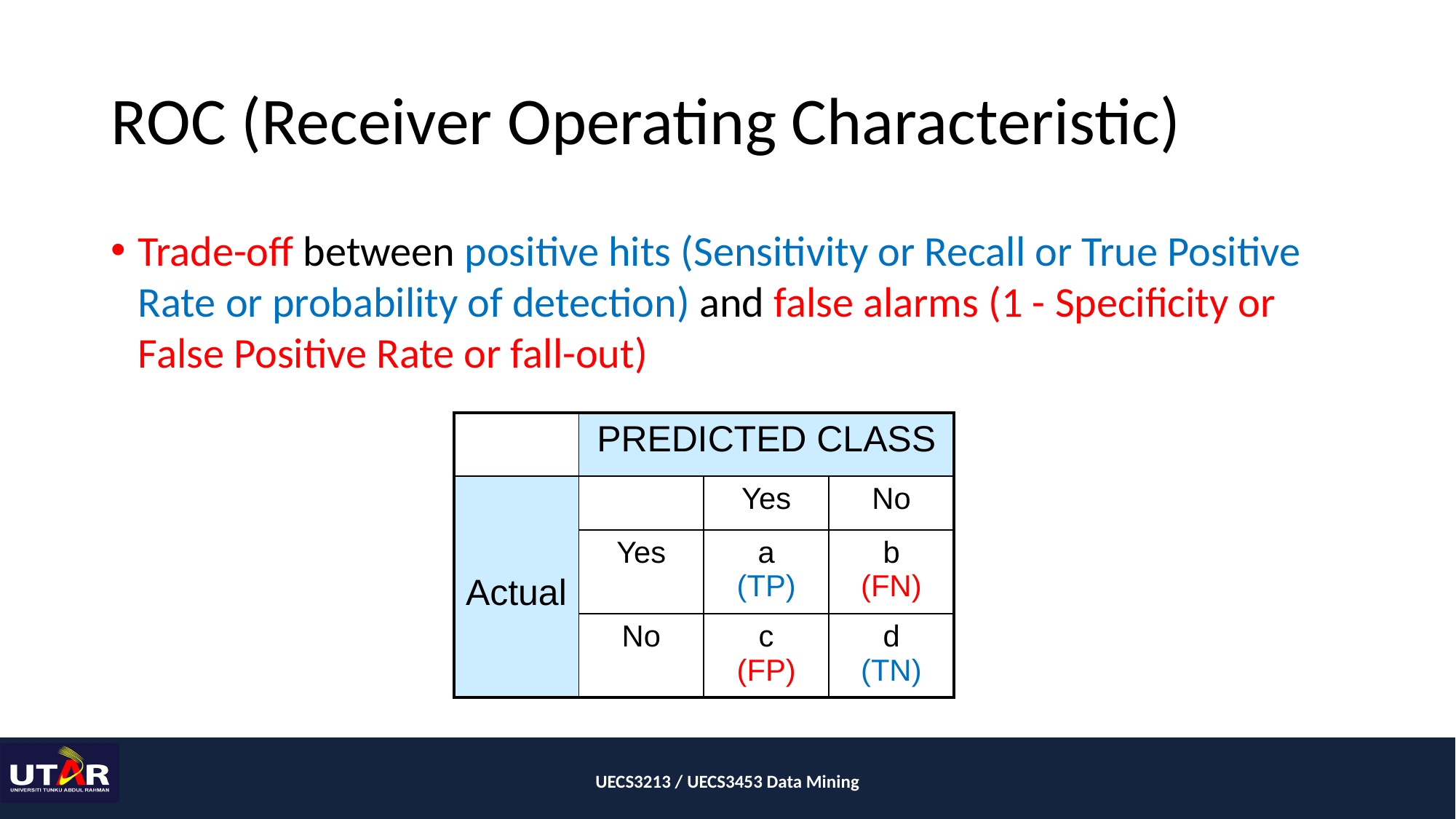

# ROC (Receiver Operating Characteristic)
Trade-off between positive hits (Sensitivity or Recall or True Positive Rate or probability of detection) and false alarms (1 - Specificity or False Positive Rate or fall-out)

|  | PREDICTED CLASS |  |  |
| --- | --- | --- | --- |
| Actual |  | Yes | No |
|  | Yes | a (TP) | b (FN) |
|  | No | c (FP) | d (TN) |
UECS3213 / UECS3453 Data Mining
51